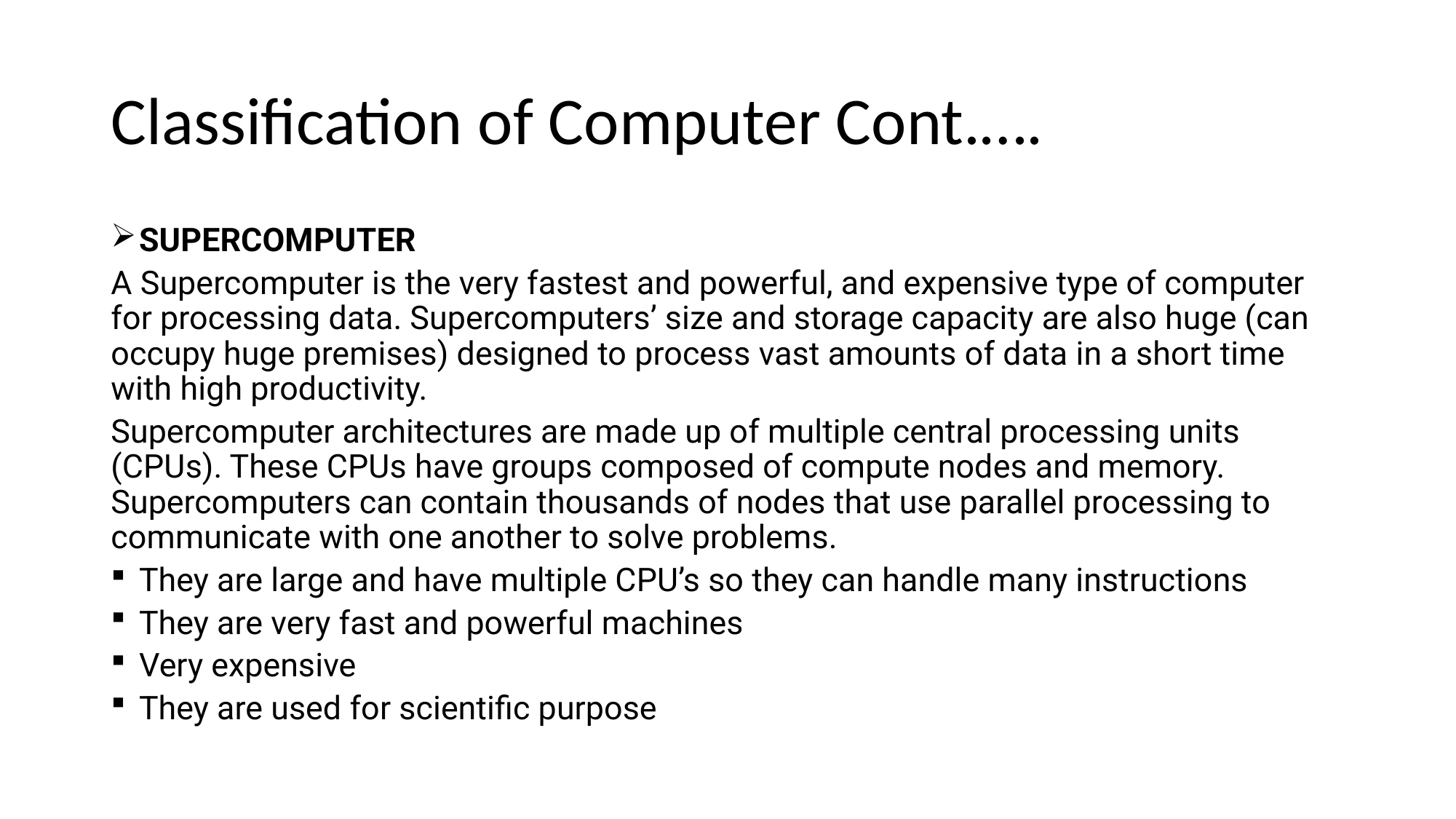

# Classification of Computer Cont.….
SUPERCOMPUTER
A Supercomputer is the very fastest and powerful, and expensive type of computer for processing data. Supercomputers’ size and storage capacity are also huge (can occupy huge premises) designed to process vast amounts of data in a short time with high productivity.
Supercomputer architectures are made up of multiple central processing units (CPUs). These CPUs have groups composed of compute nodes and memory. Supercomputers can contain thousands of nodes that use parallel processing to communicate with one another to solve problems.
They are large and have multiple CPU’s so they can handle many instructions
They are very fast and powerful machines
Very expensive
They are used for scientific purpose